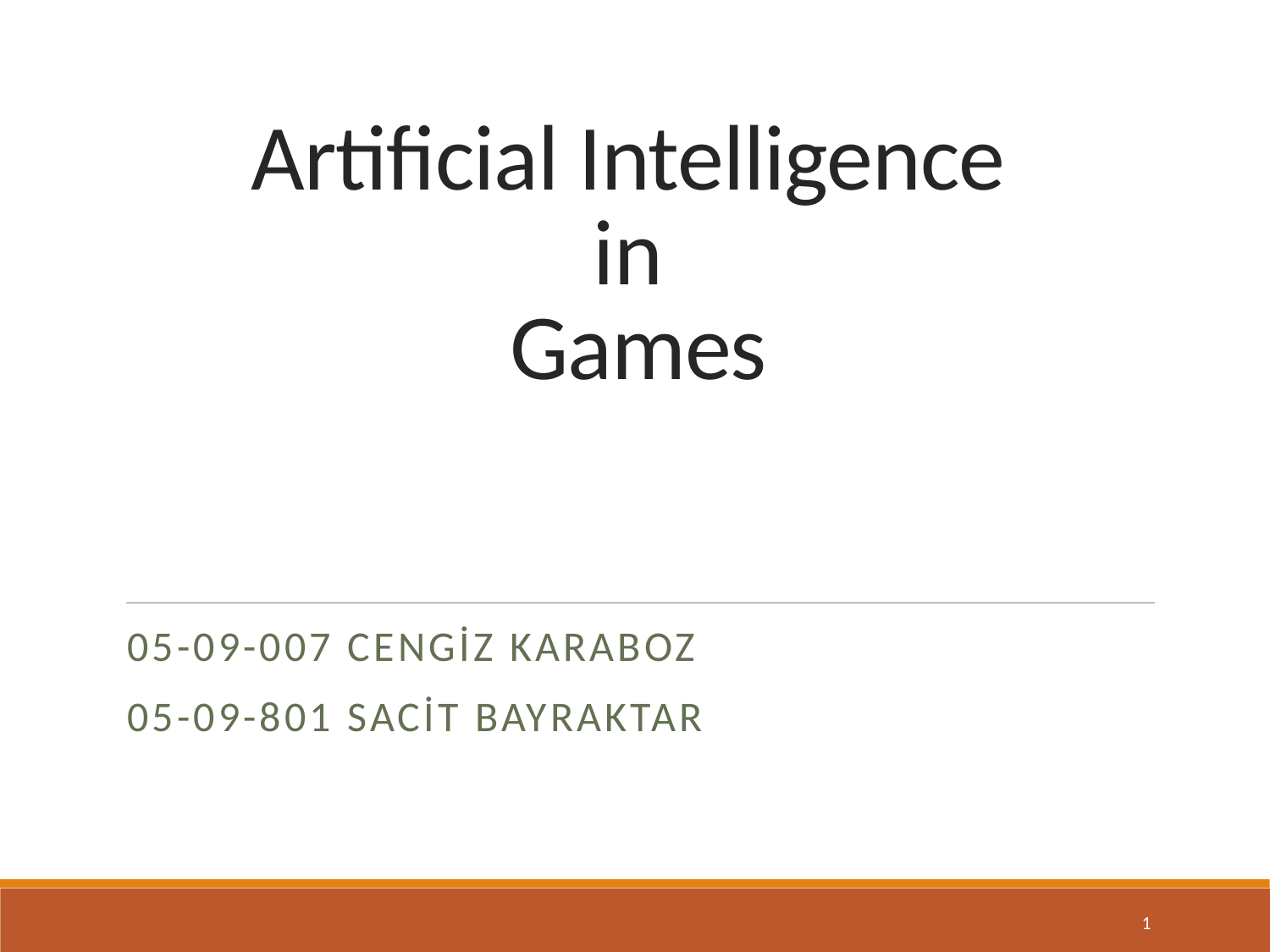

# Artificial Intelligence in Games
05-09-007 Cengiz Karaboz
05-09-801 Sacit Bayraktar
1